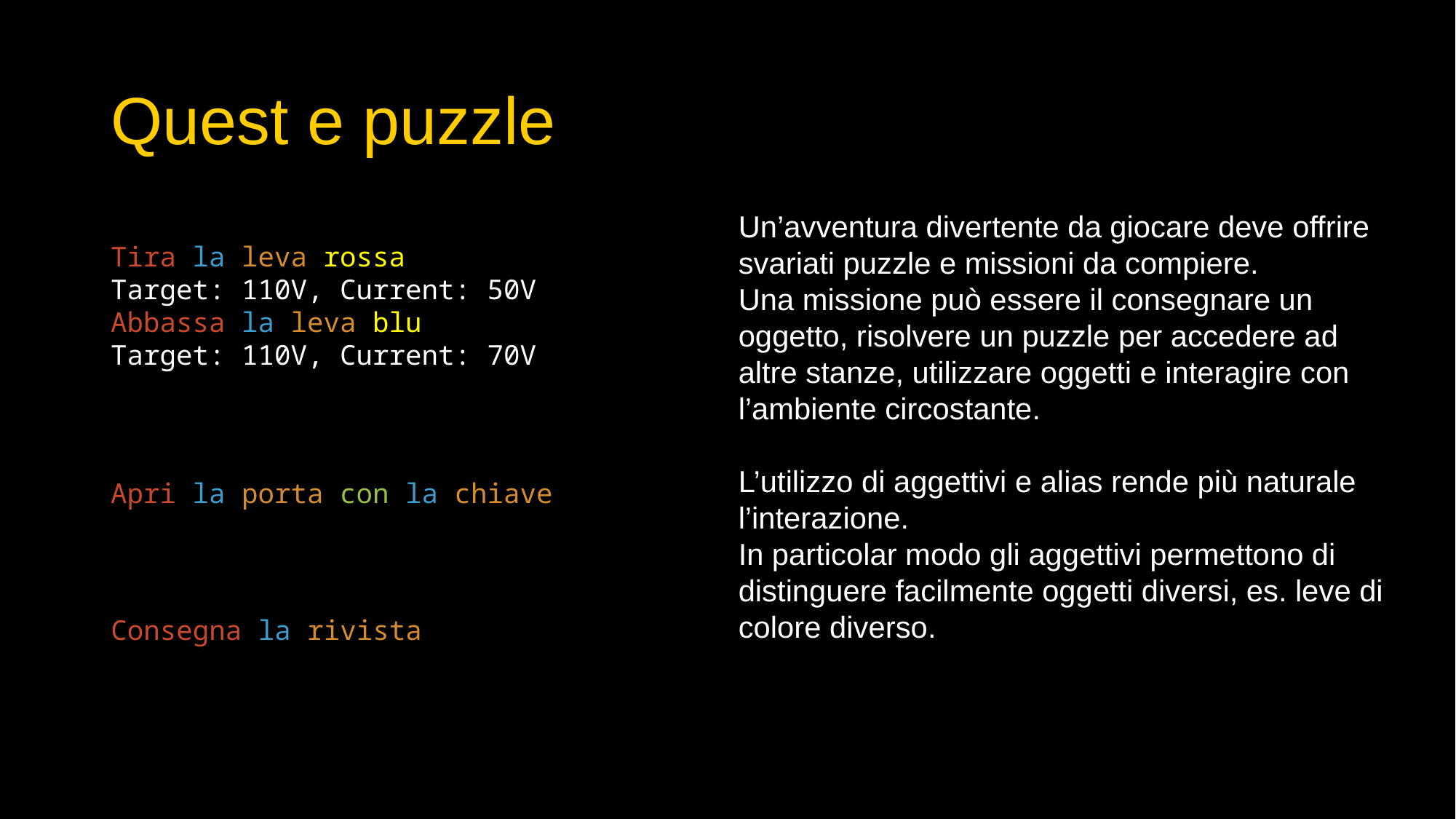

# Quest e puzzle
Un’avventura divertente da giocare deve offrire svariati puzzle e missioni da compiere.
Una missione può essere il consegnare un oggetto, risolvere un puzzle per accedere ad altre stanze, utilizzare oggetti e interagire con l’ambiente circostante.

L’utilizzo di aggettivi e alias rende più naturale l’interazione.
In particolar modo gli aggettivi permettono di distinguere facilmente oggetti diversi, es. leve di colore diverso.
Tira la leva rossa
Target: 110V, Current: 50V
Abbassa la leva blu
Target: 110V, Current: 70V
Apri la porta con la chiave
Consegna la rivista